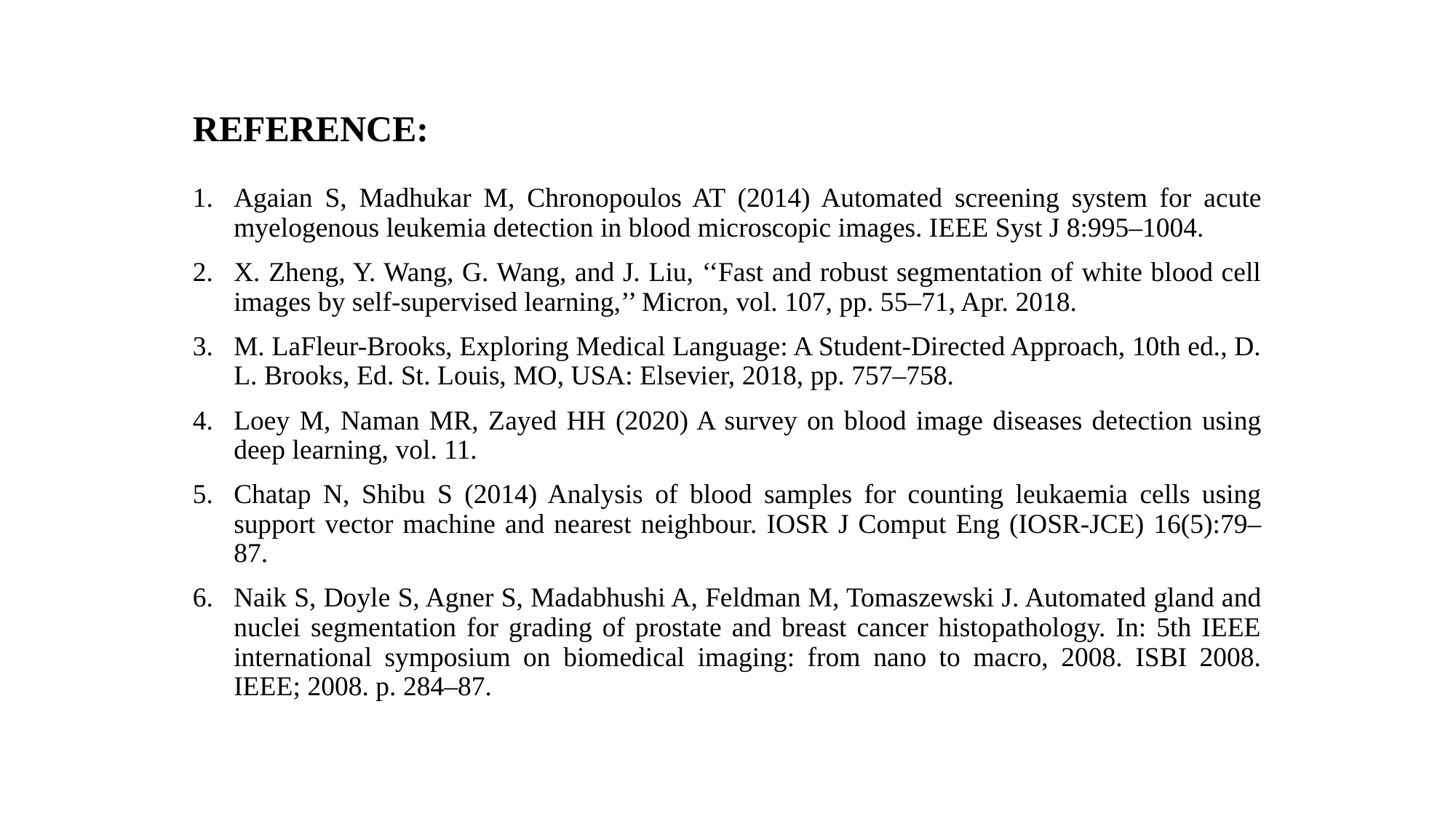

# REFERENCE:
Agaian S, Madhukar M, Chronopoulos AT (2014) Automated screening system for acute myelogenous leukemia detection in blood microscopic images. IEEE Syst J 8:995–1004.
X. Zheng, Y. Wang, G. Wang, and J. Liu, ‘‘Fast and robust segmentation of white blood cell images by self-supervised learning,’’ Micron, vol. 107, pp. 55–71, Apr. 2018.
M. LaFleur-Brooks, Exploring Medical Language: A Student-Directed Approach, 10th ed., D. L. Brooks, Ed. St. Louis, MO, USA: Elsevier, 2018, pp. 757–758.
Loey M, Naman MR, Zayed HH (2020) A survey on blood image diseases detection using deep learning, vol. 11.
Chatap N, Shibu S (2014) Analysis of blood samples for counting leukaemia cells using support vector machine and nearest neighbour. IOSR J Comput Eng (IOSR-JCE) 16(5):79–87.
Naik S, Doyle S, Agner S, Madabhushi A, Feldman M, Tomaszewski J. Automated gland and nuclei segmentation for grading of prostate and breast cancer histopathology. In: 5th IEEE international symposium on biomedical imaging: from nano to macro, 2008. ISBI 2008. IEEE; 2008. p. 284–87.